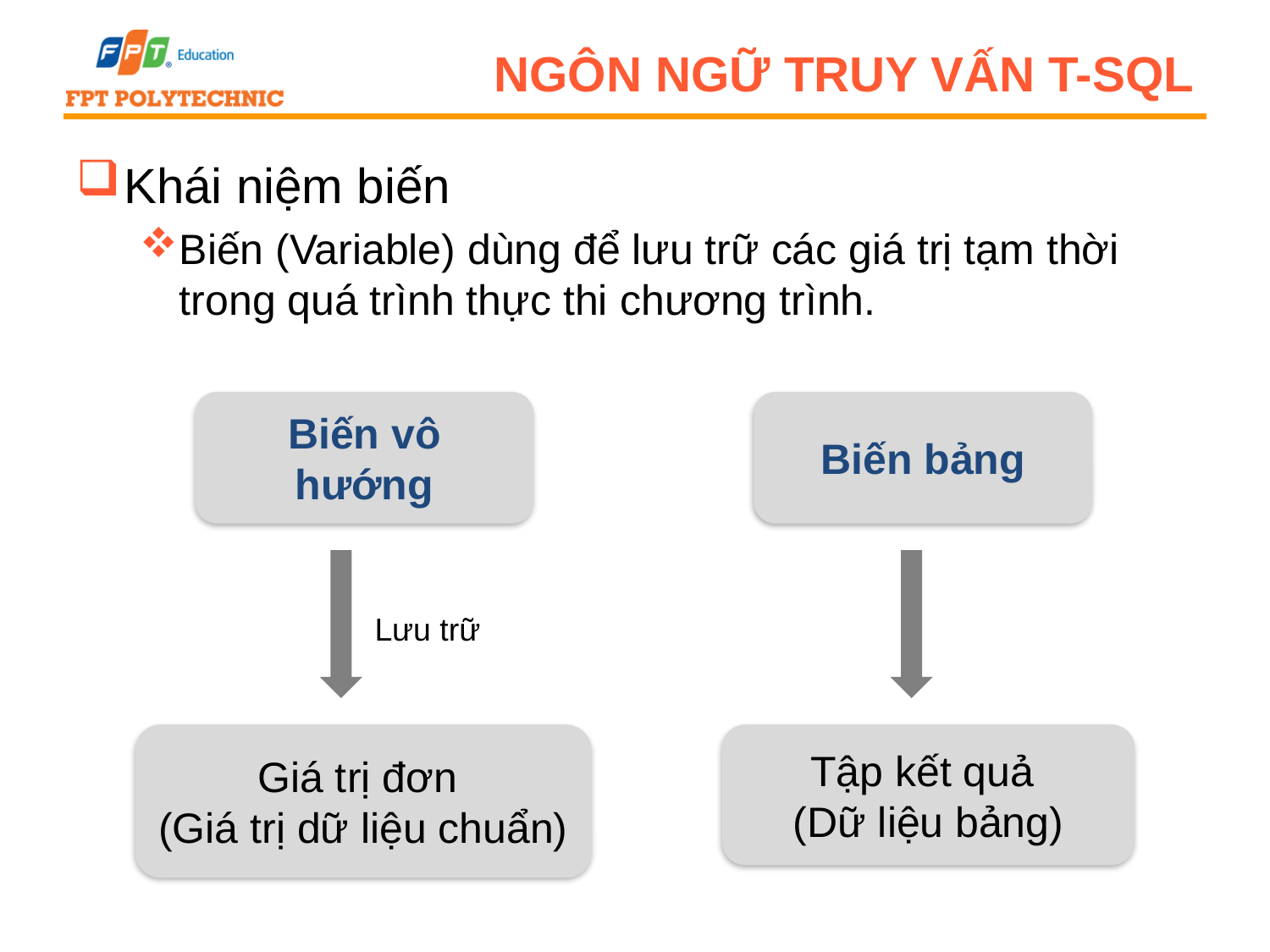

# Ngôn ngữ truy vấn T-SQL
Khái niệm biến
Biến (Variable) dùng để lưu trữ các giá trị tạm thời trong quá trình thực thi chương trình.

Biến vô hướng
Biến bảng

Lưu trữ
Giá trị đơn
(Giá trị dữ liệu chuẩn)
Tập kết quả
(Dữ liệu bảng)